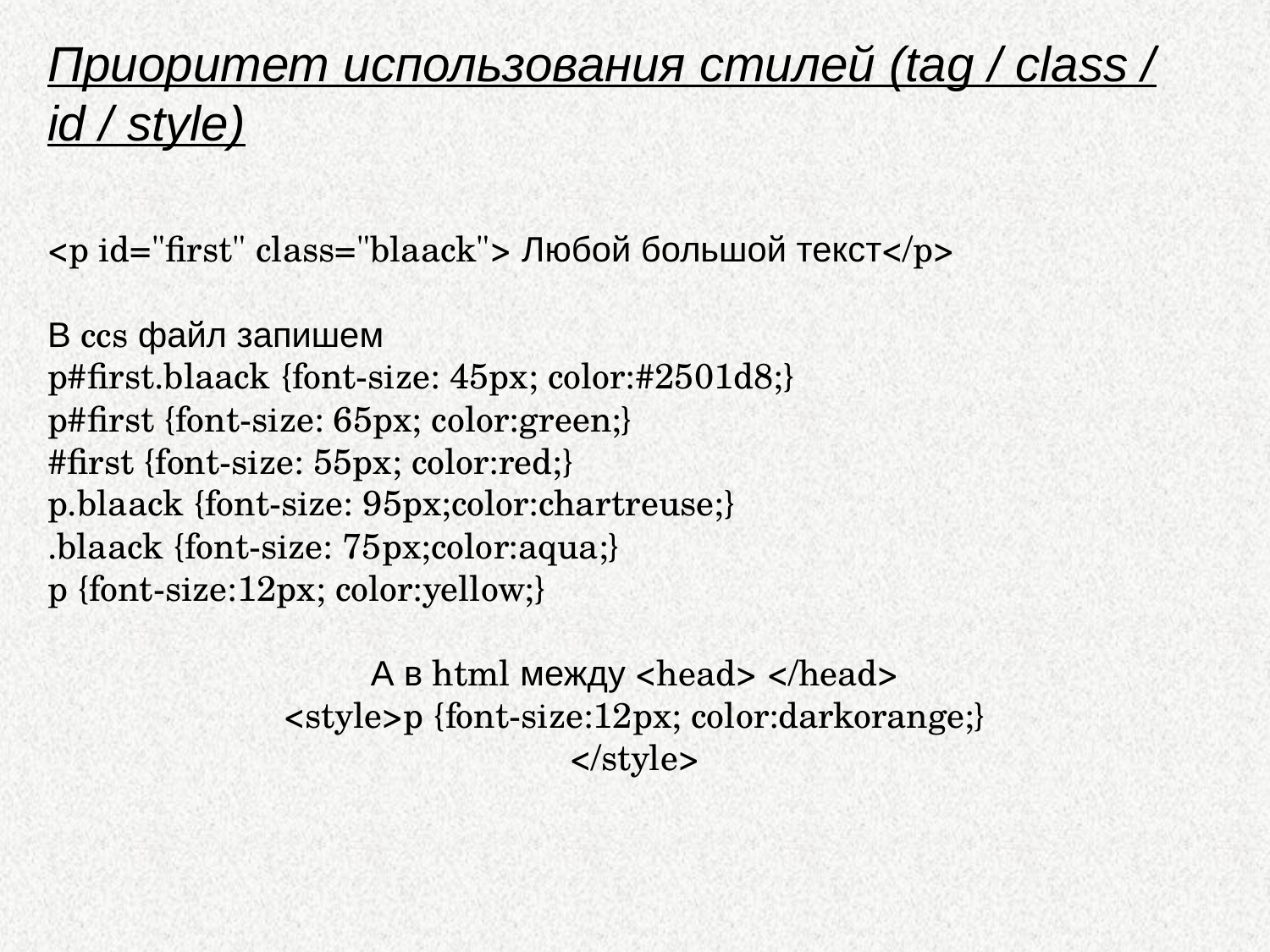

Приоритет использования стилей (tag / class / id / style)

<p id="first" class="blaack"> Любой большой текст</p>

В ccs файл запишем
p#first.blaack {font-size: 45px; color:#2501d8;}
p#first {font-size: 65px; color:green;}
#first {font-size: 55px; color:red;}
p.blaack {font-size: 95px;color:chartreuse;}
.blaack {font-size: 75px;color:aqua;}
p {font-size:12px; color:yellow;}

А в html между <head> </head>
<style>p {font-size:12px; color:darkorange;}
</style>